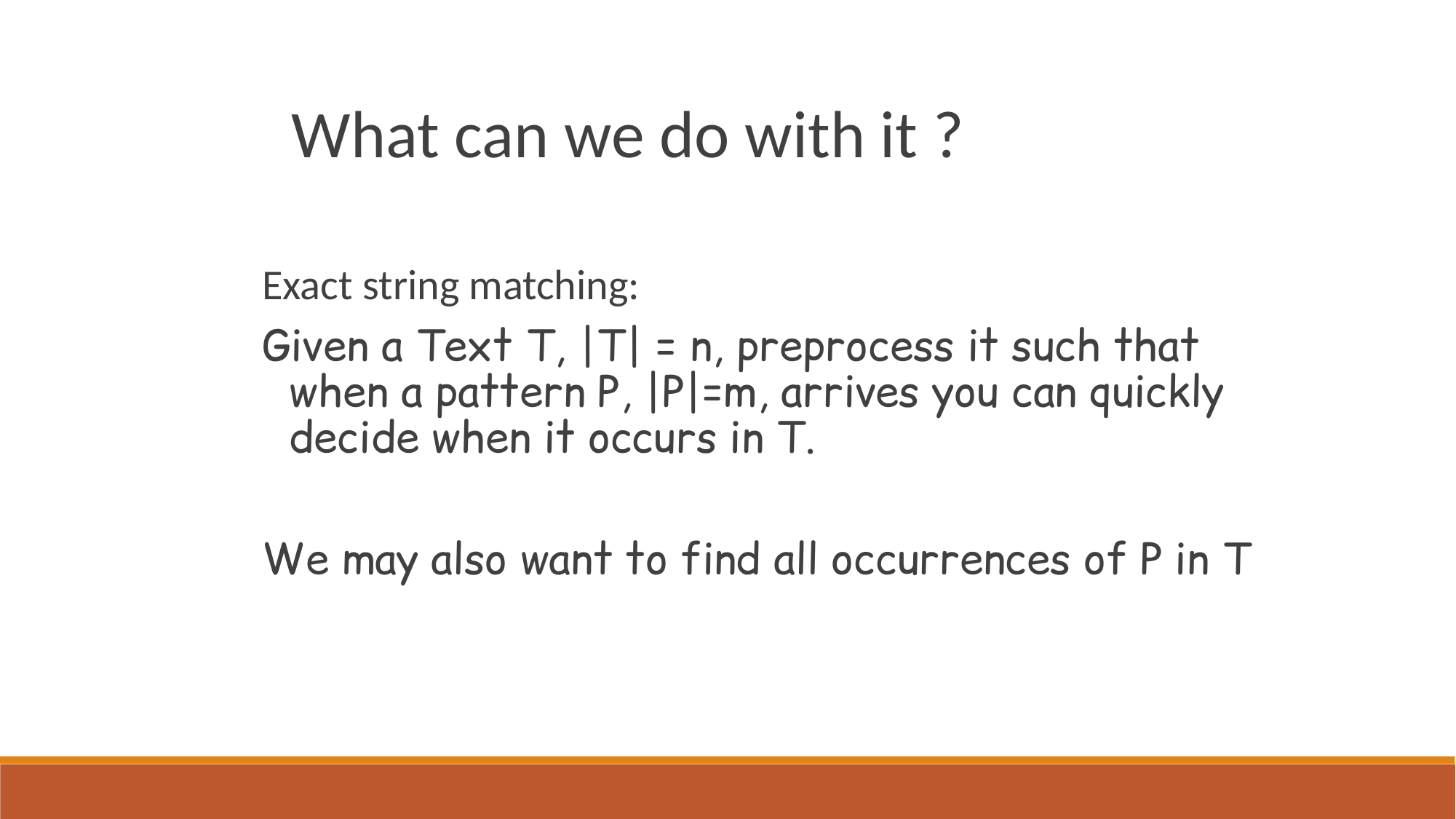

What can we do with it ?
Exact string matching:
Given a Text T, |T| = n, preprocess it such that when a pattern P, |P|=m, arrives you can quickly decide when it occurs in T.

We may also want to find all occurrences of P in T